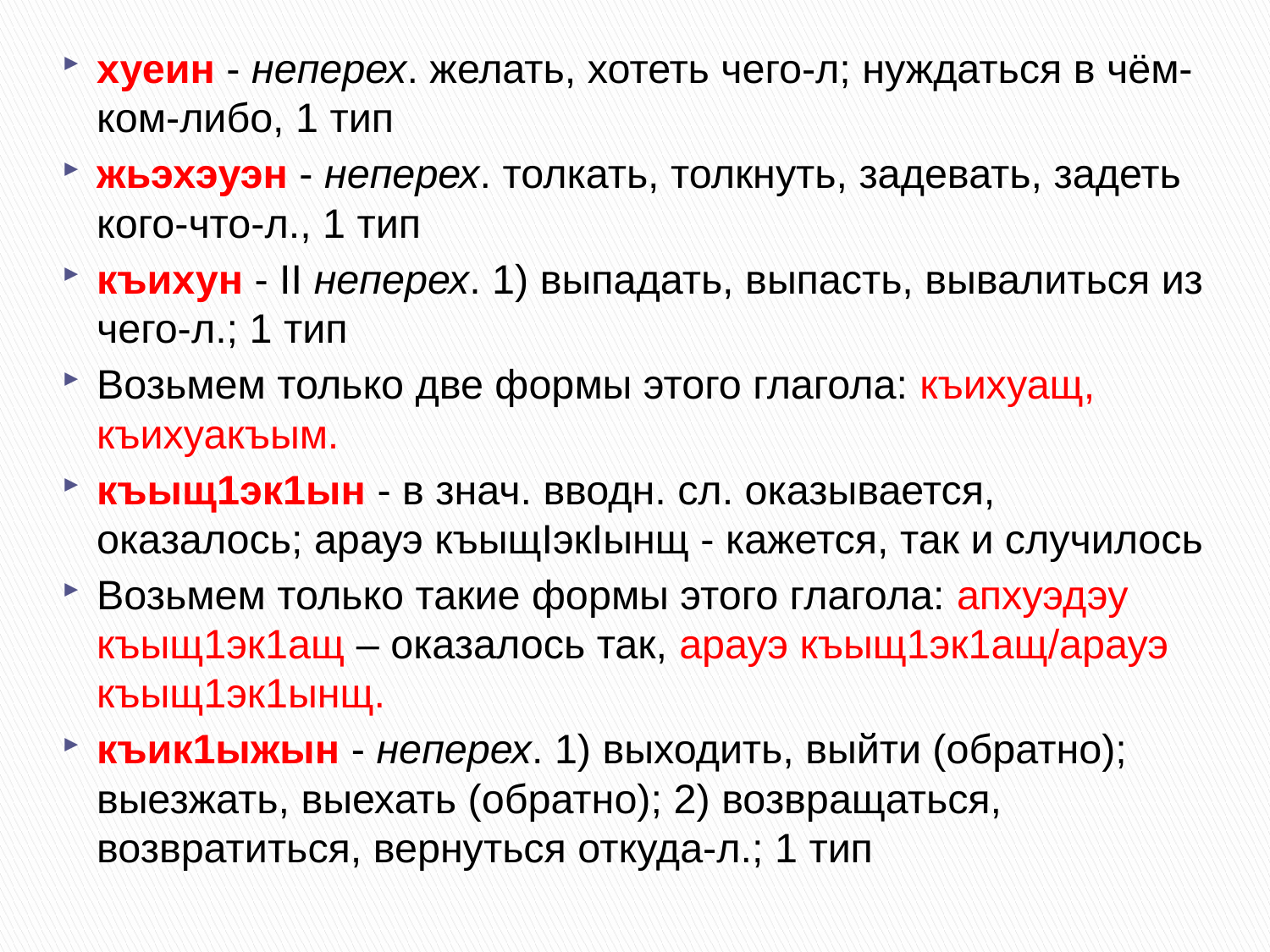

хуеин - неперех. желать, хотеть чего-л; нуждаться в чём-ком-либо, 1 тип
жьэхэуэн - неперех. толкать, толкнуть, задевать, задеть кого-что-л., 1 тип
къихун - II неперех. 1) выпадать, выпасть, вывалиться из чего-л.; 1 тип
Возьмем только две формы этого глагола: къихуащ, къихуакъым.
къыщ1эк1ын - в знач. вводн. сл. оказывается, оказалось; арауэ къыщIэкIынщ - кажется, так и случилось
Возьмем только такие формы этого глагола: апхуэдэу къыщ1эк1ащ – оказалось так, арауэ къыщ1эк1ащ/арауэ къыщ1эк1ынщ.
къик1ыжын - неперех. 1) выходить, выйти (обратно); выезжать, выехать (обратно); 2) возвращаться, возвратиться, вернуться откуда-л.; 1 тип